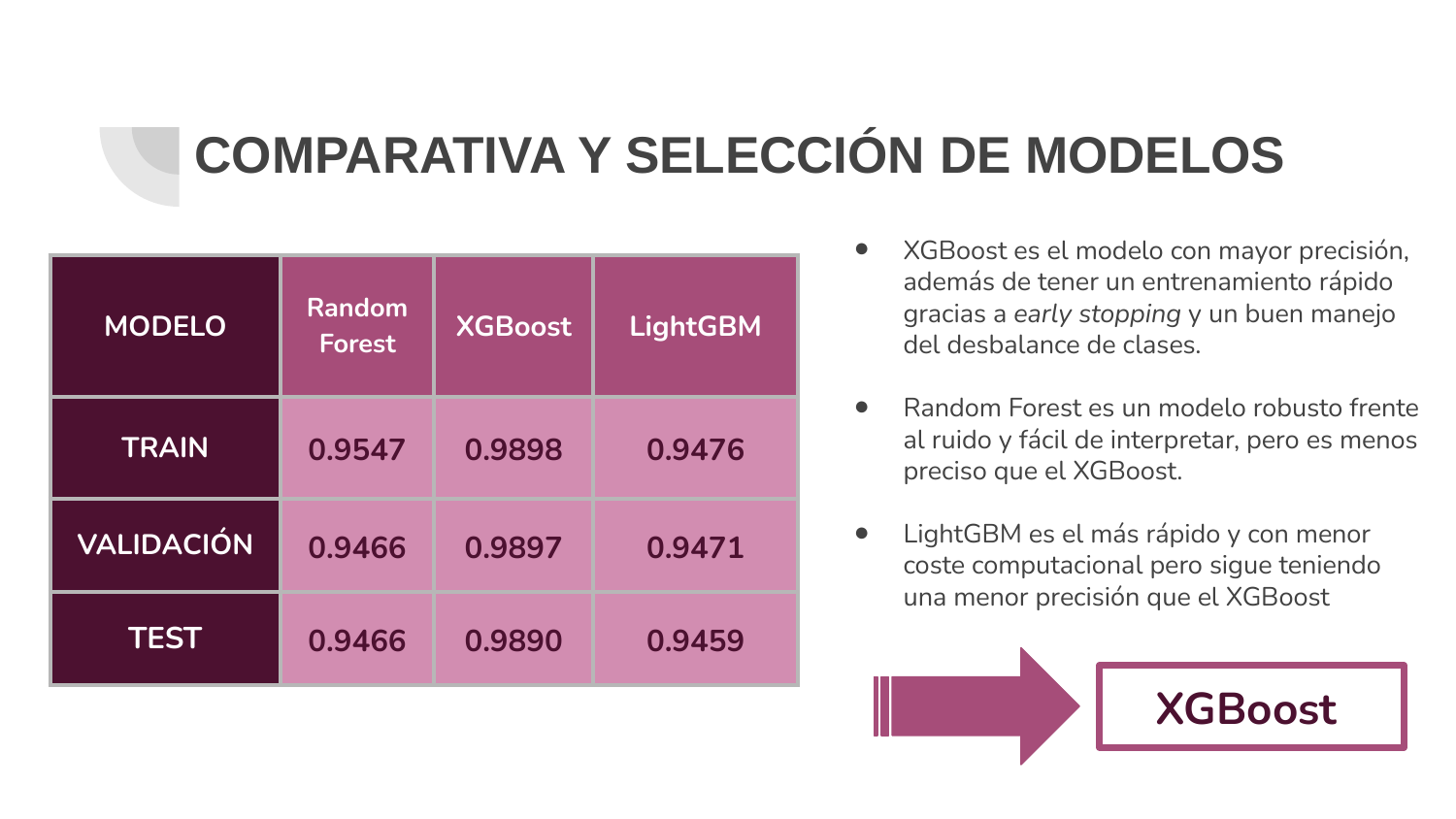

Random Forest
 Robustez frente al ruido y facilidad de interpretación.
XGBoost
 Alta precisión, entrenamiento rápido con early stopping y buen manejo del desbalance de clases.
LightGBM
 Velocidad en datasets grandes y bajo consumo de memoria.

# COMPARATIVA Y SELECCIÓN DE MODELOS
XGBoost es el modelo con mayor precisión, además de tener un entrenamiento rápido gracias a early stopping y un buen manejo del desbalance de clases.

Random Forest es un modelo robusto frente al ruido y fácil de interpretar, pero es menos preciso que el XGBoost.

LightGBM es el más rápido y con menor coste computacional pero sigue teniendo una menor precisión que el XGBoost
| MODELO | Random Forest | XGBoost | LightGBM |
| --- | --- | --- | --- |
| TRAIN | 0.9547 | 0.9898 | 0.9476 |
| VALIDACIÓN | 0.9466 | 0.9897 | 0.9471 |
| TEST | 0.9466 | 0.9890 | 0.9459 |

XGBoost